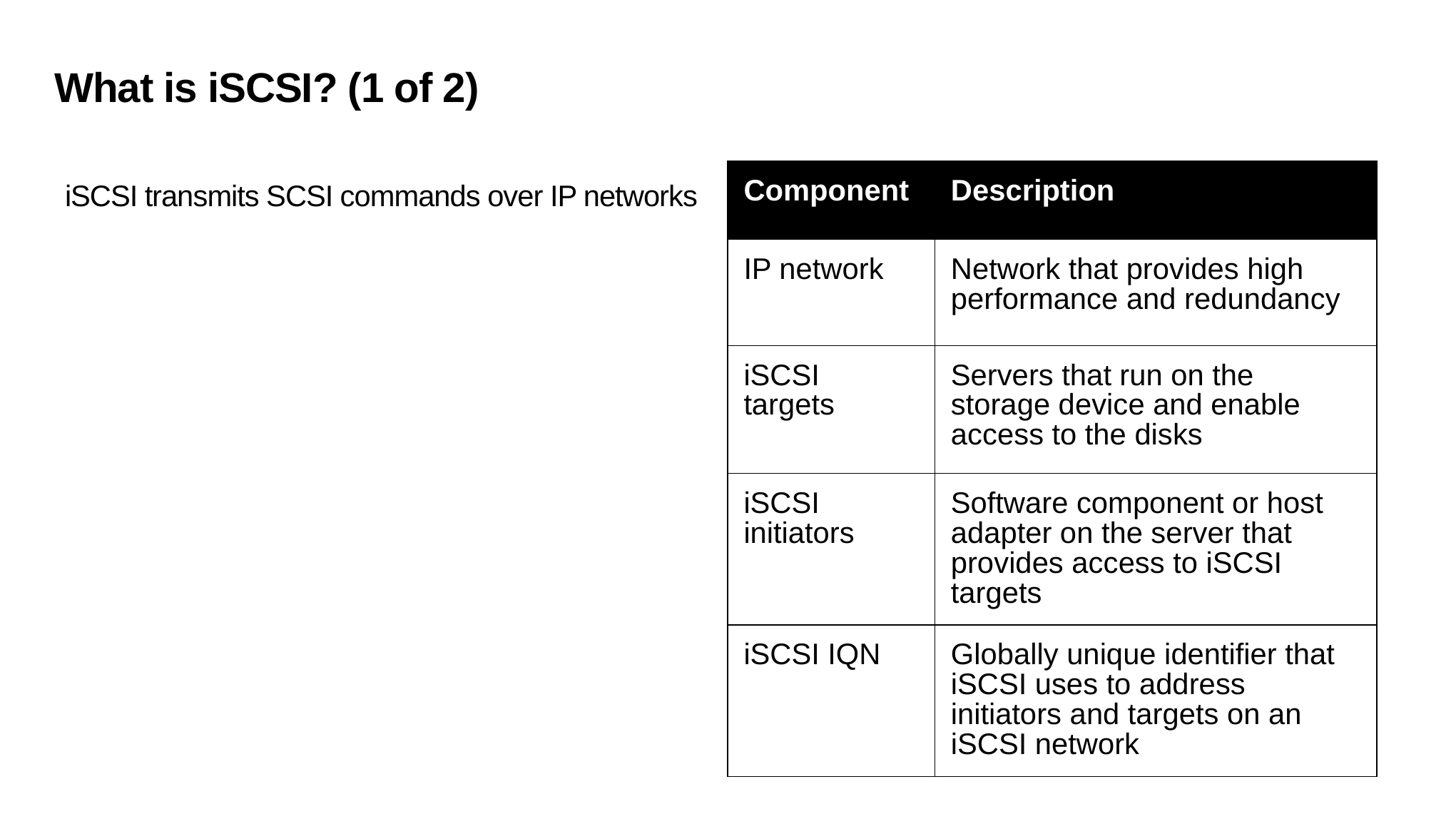

# What is iSCSI? (1 of 2)
| Component | Description |
| --- | --- |
| IP network | Network that provides high performance and redundancy |
| iSCSI targets | Servers that run on the storage device and enable access to the disks |
| iSCSI initiators | Software component or host adapter on the server that provides access to iSCSI targets |
| iSCSI IQN | Globally unique identifier that iSCSI uses to address initiators and targets on an iSCSI network |
iSCSI transmits SCSI commands over IP networks